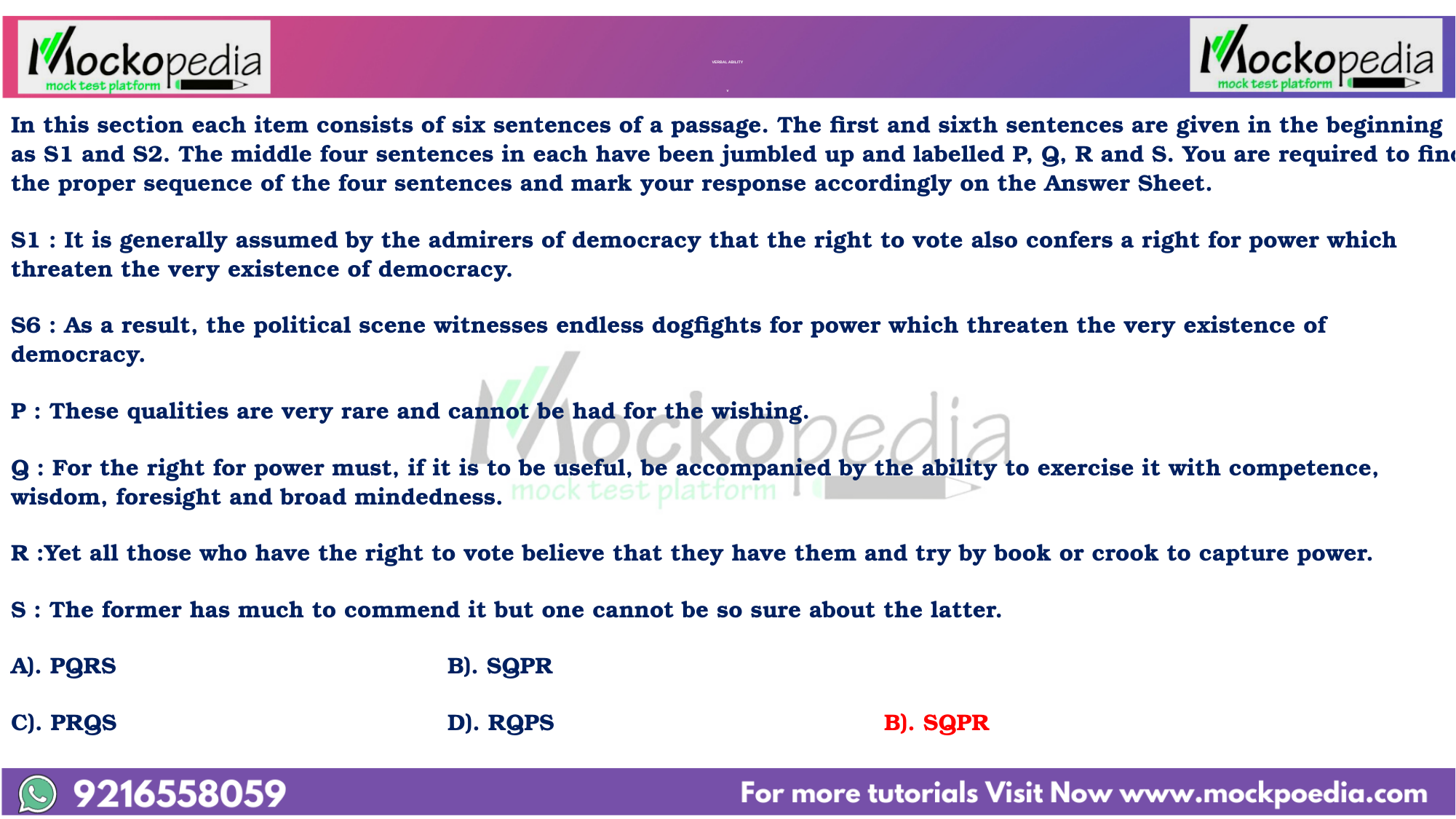

# VERBAL ABILITY v
In this section each item consists of six sentences of a passage. The first and sixth sentences are given in the beginning as S1 and S2. The middle four sentences in each have been jumbled up and labelled P, Q, R and S. You are required to find the proper sequence of the four sentences and mark your response accordingly on the Answer Sheet.
S1 : It is generally assumed by the admirers of democracy that the right to vote also confers a right for power which threaten the very existence of democracy.
S6 : As a result, the political scene witnesses endless dogfights for power which threaten the very existence of democracy.
P : These qualities are very rare and cannot be had for the wishing.
Q : For the right for power must, if it is to be useful, be accompanied by the ability to exercise it with competence, wisdom, foresight and broad mindedness.
R :Yet all those who have the right to vote believe that they have them and try by book or crook to capture power.
S : The former has much to commend it but one cannot be so sure about the latter.
A). PQRS				B). SQPR
C). PRQS				D). RQPS				B). SQPR